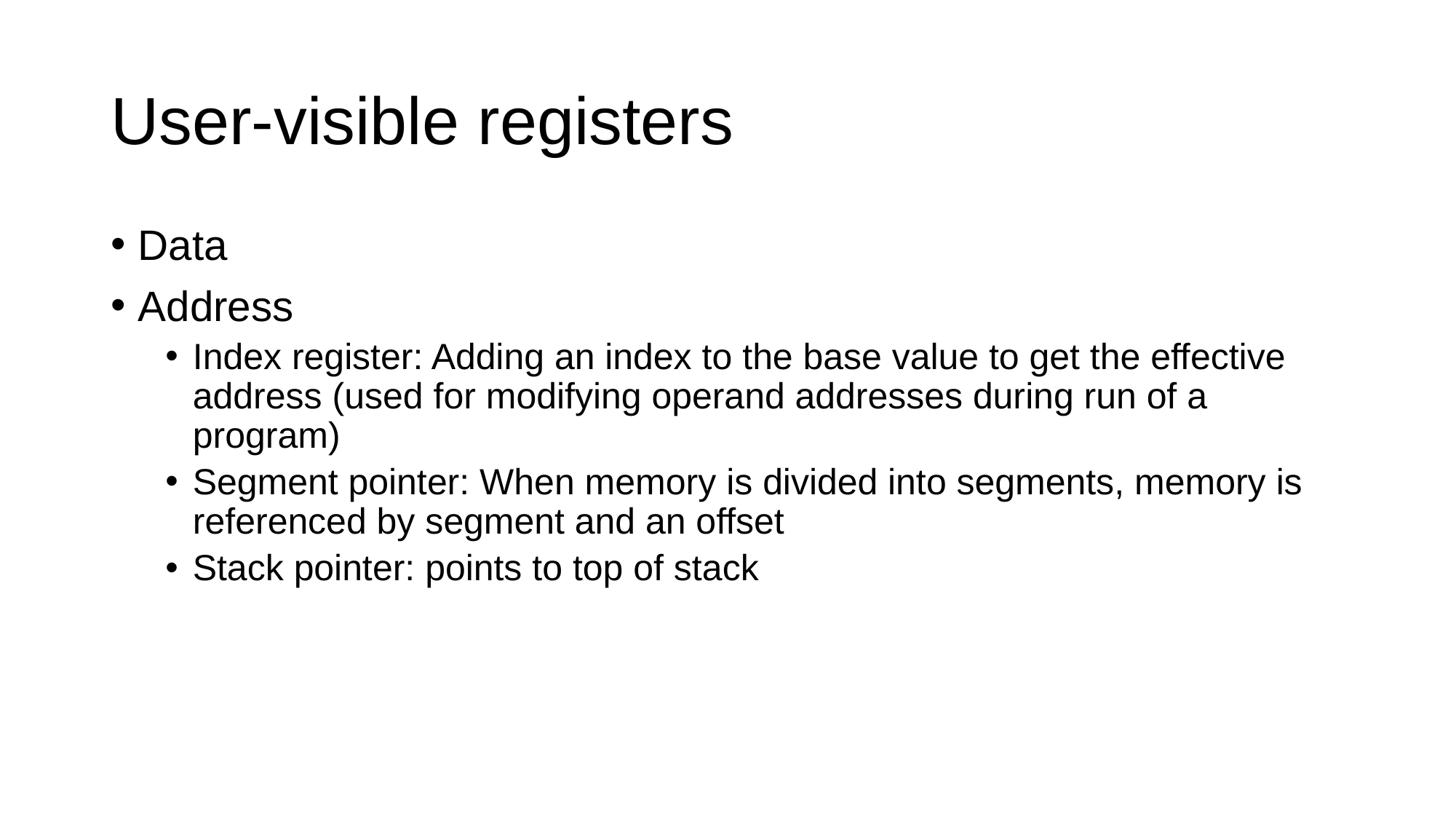

# User-visible registers
Data
Address
Index register: Adding an index to the base value to get the effective address (used for modifying operand addresses during run of a program)
Segment pointer: When memory is divided into segments, memory is referenced by segment and an offset
Stack pointer: points to top of stack